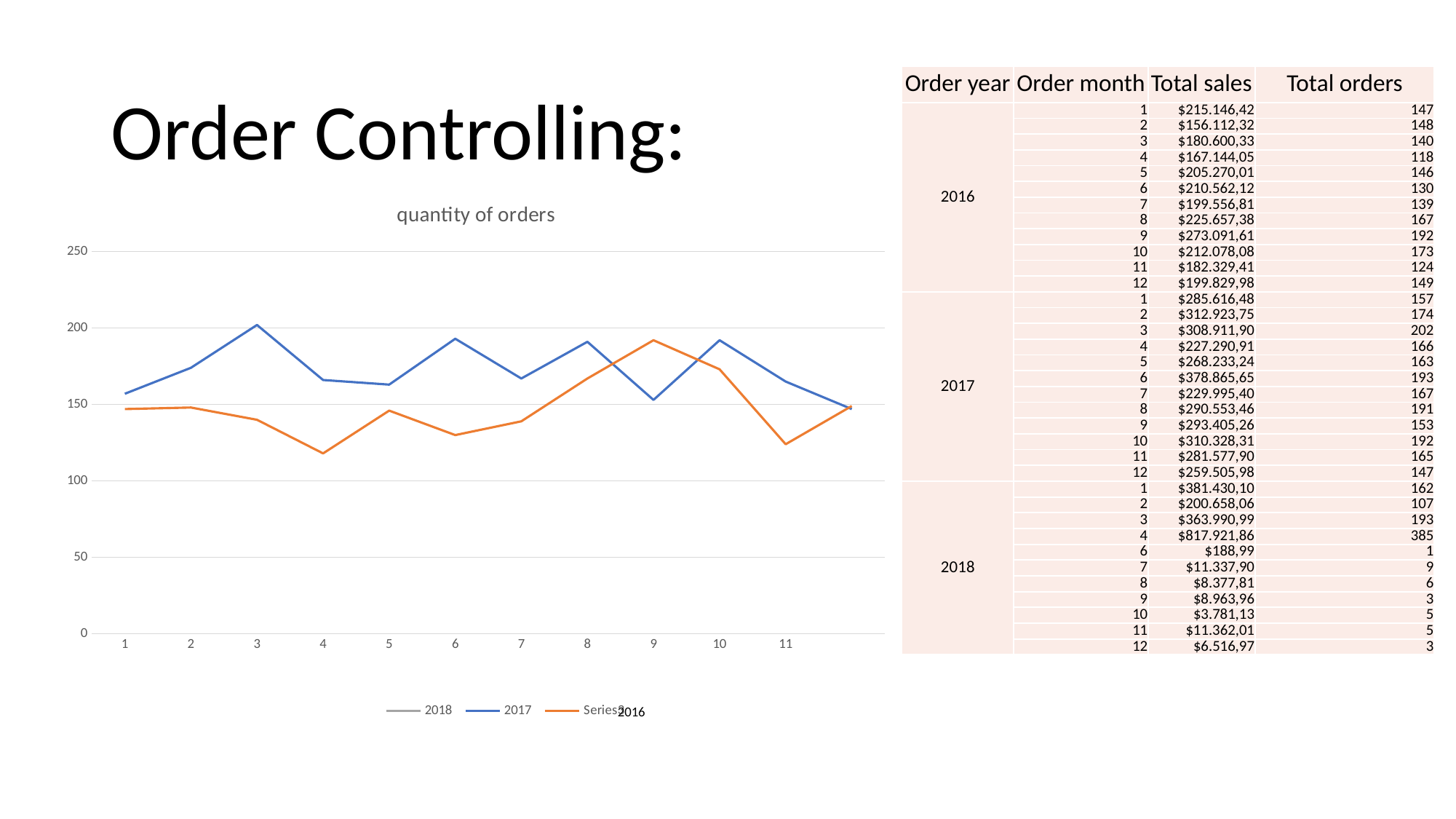

# Order Controlling:
| Order year | Order month | Total sales | Total orders |
| --- | --- | --- | --- |
| 2016 | 1 | $215.146,42 | 147 |
|  | 2 | $156.112,32 | 148 |
|  | 3 | $180.600,33 | 140 |
|  | 4 | $167.144,05 | 118 |
|  | 5 | $205.270,01 | 146 |
|  | 6 | $210.562,12 | 130 |
|  | 7 | $199.556,81 | 139 |
|  | 8 | $225.657,38 | 167 |
|  | 9 | $273.091,61 | 192 |
|  | 10 | $212.078,08 | 173 |
|  | 11 | $182.329,41 | 124 |
|  | 12 | $199.829,98 | 149 |
| 2017 | 1 | $285.616,48 | 157 |
|  | 2 | $312.923,75 | 174 |
|  | 3 | $308.911,90 | 202 |
|  | 4 | $227.290,91 | 166 |
|  | 5 | $268.233,24 | 163 |
|  | 6 | $378.865,65 | 193 |
|  | 7 | $229.995,40 | 167 |
|  | 8 | $290.553,46 | 191 |
|  | 9 | $293.405,26 | 153 |
|  | 10 | $310.328,31 | 192 |
|  | 11 | $281.577,90 | 165 |
|  | 12 | $259.505,98 | 147 |
| 2018 | 1 | $381.430,10 | 162 |
|  | 2 | $200.658,06 | 107 |
|  | 3 | $363.990,99 | 193 |
|  | 4 | $817.921,86 | 385 |
|  | 6 | $188,99 | 1 |
|  | 7 | $11.337,90 | 9 |
|  | 8 | $8.377,81 | 6 |
|  | 9 | $8.963,96 | 3 |
|  | 10 | $3.781,13 | 5 |
|  | 11 | $11.362,01 | 5 |
|  | 12 | $6.516,97 | 3 |

### Chart: quantity of orders

| Category |  |  |  |
|---|---|---|---|